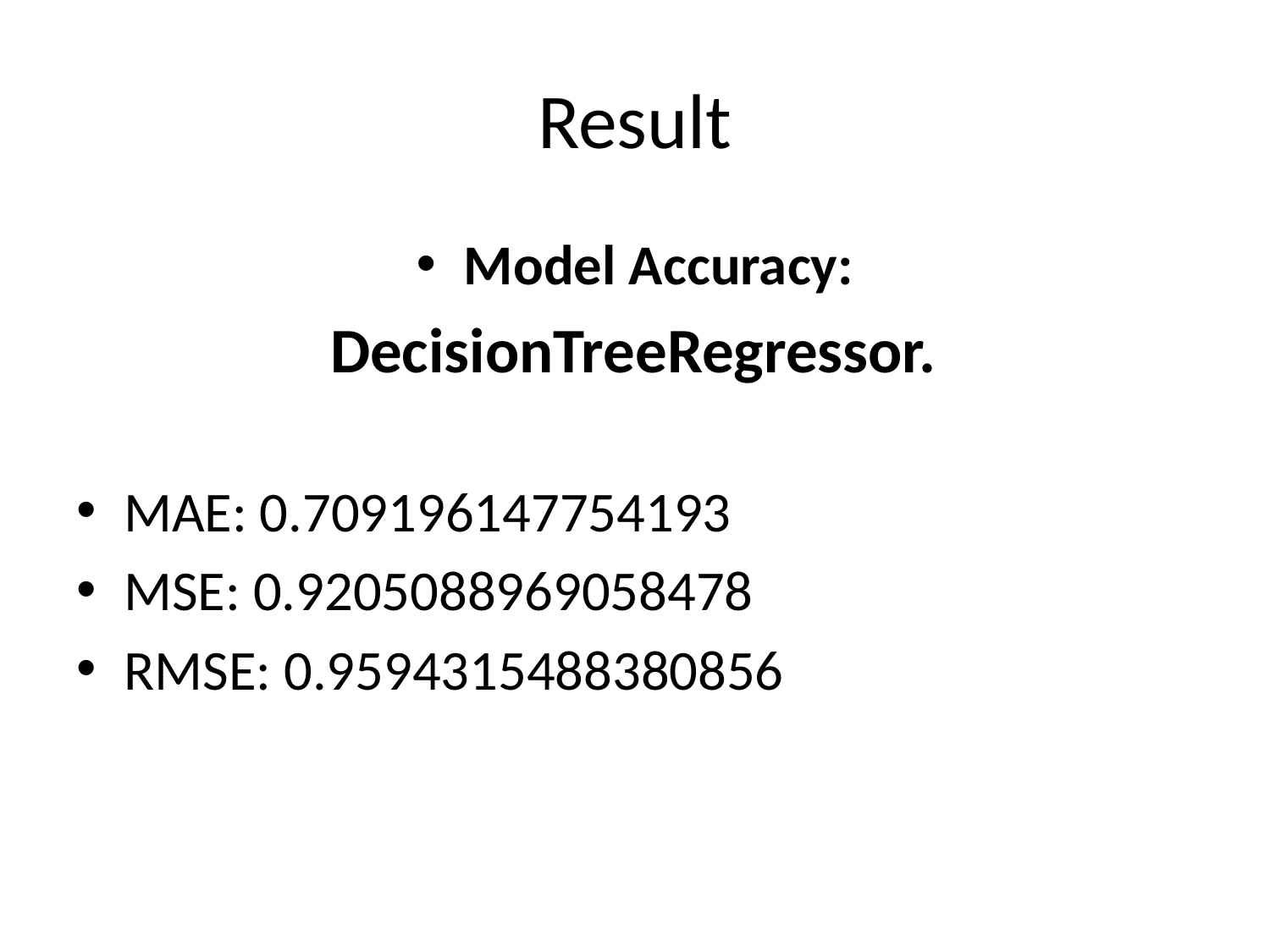

# Result
Model Accuracy:
		DecisionTreeRegressor.

MAE: 0.709196147754193
MSE: 0.9205088969058478
RMSE: 0.9594315488380856